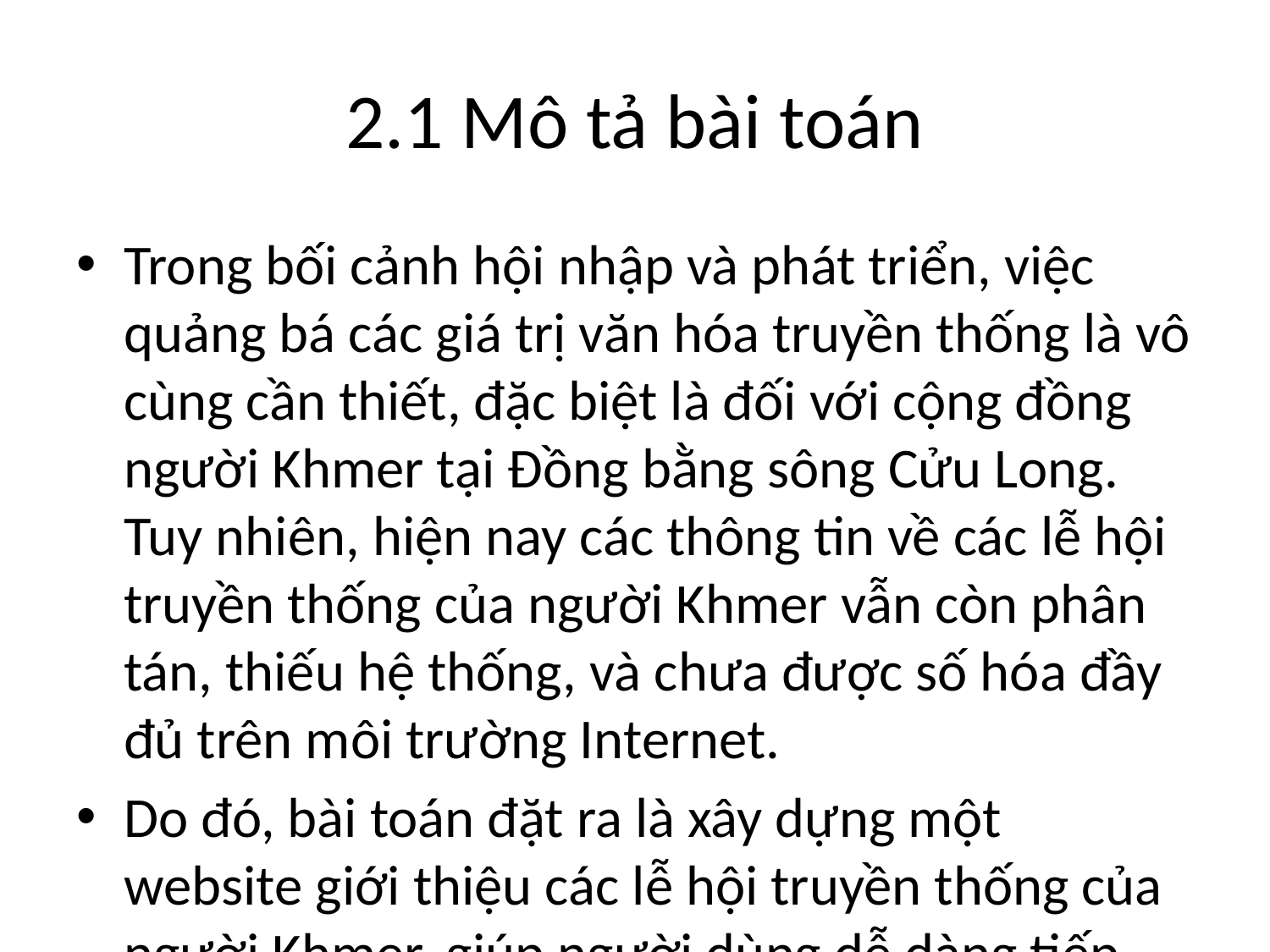

# 2.1 Mô tả bài toán
Trong bối cảnh hội nhập và phát triển, việc quảng bá các giá trị văn hóa truyền thống là vô cùng cần thiết, đặc biệt là đối với cộng đồng người Khmer tại Đồng bằng sông Cửu Long. Tuy nhiên, hiện nay các thông tin về các lễ hội truyền thống của người Khmer vẫn còn phân tán, thiếu hệ thống, và chưa được số hóa đầy đủ trên môi trường Internet.
Do đó, bài toán đặt ra là xây dựng một website giới thiệu các lễ hội truyền thống của người Khmer, giúp người dùng dễ dàng tiếp cận, tìm hiểu và trải nghiệm các nét văn hóa độc đáo. Website không chỉ cung cấp thông tin cơ bản mà còn hỗ trợ các chức năng như tìm kiếm lễ hội, đăng ký tour trải nghiệm, xem hình ảnh, video giới thiệu, v.v.
Bài toán yêu cầu hệ thống phải đáp ứng được các chức năng chính như:
Giao diện thân thiện, dễ sử dụng trên cả máy tính và thiết bị di động.
Hiển thị thông tin các lễ hội một cách trực quan, sinh động.
Quản lý tour lễ hội, cho phép người dùng đặt tour.
Quản lý nội dung động từ cơ sở dữ liệu (thông qua ADO.NET).
Hỗ trợ đăng nhập/đăng ký tài khoản người dùng.
Có khả năng mở rộng thêm các tính năng như bình chọn lễ hội, nhận thông báo, liên hệ,...
Giải pháp được lựa chọn để giải quyết bài toán là sử dụng ASP.NET Web Forms, với C# làm ngôn ngữ lập trình, cơ sở dữ liệu SQL Server để lưu trữ thông tin, và công nghệ HTML/CSS/JavaScript để xây dựng giao diện người dùng. Hệ thống sẽ được xây dựng dựa trên mô hình Master Page để đảm bảo bố cục thống nhất và dễ mở rộng.